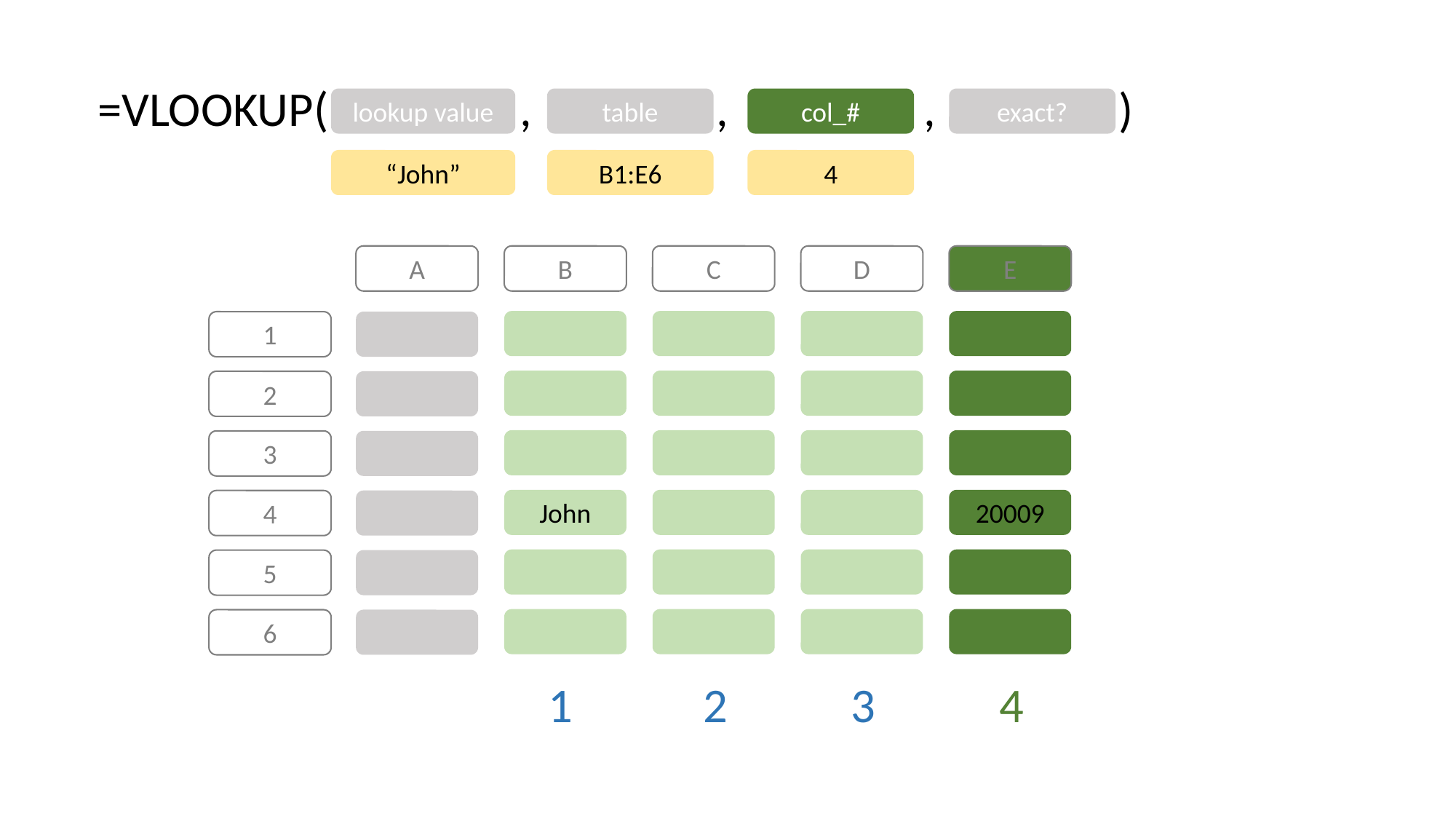

=VLOOKUP(
,
,
,
)
lookup value
exact?
table
col_#
“John”
B1:E6
4
A
B
C
D
E

1

2

3

John

20009
4

5

6

1
2
3
4